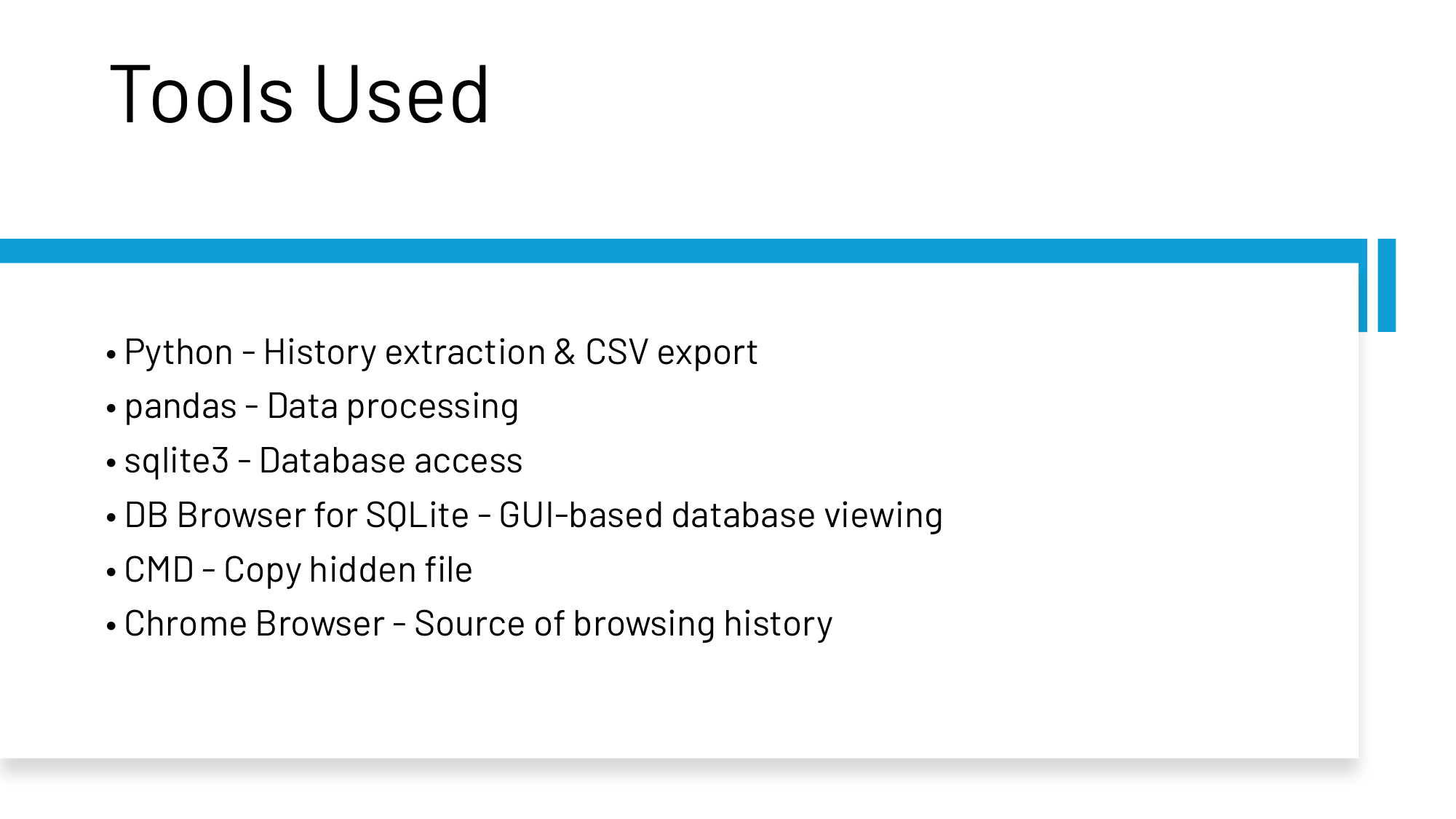

# Tools Used

• Python - History extraction & CSV export
• pandas - Data processing
• sqlite3 - Database access
• DB Browser for SQLite - GUI-based database viewing
• CMD - Copy hidden file
• Chrome Browser - Source of browsing history